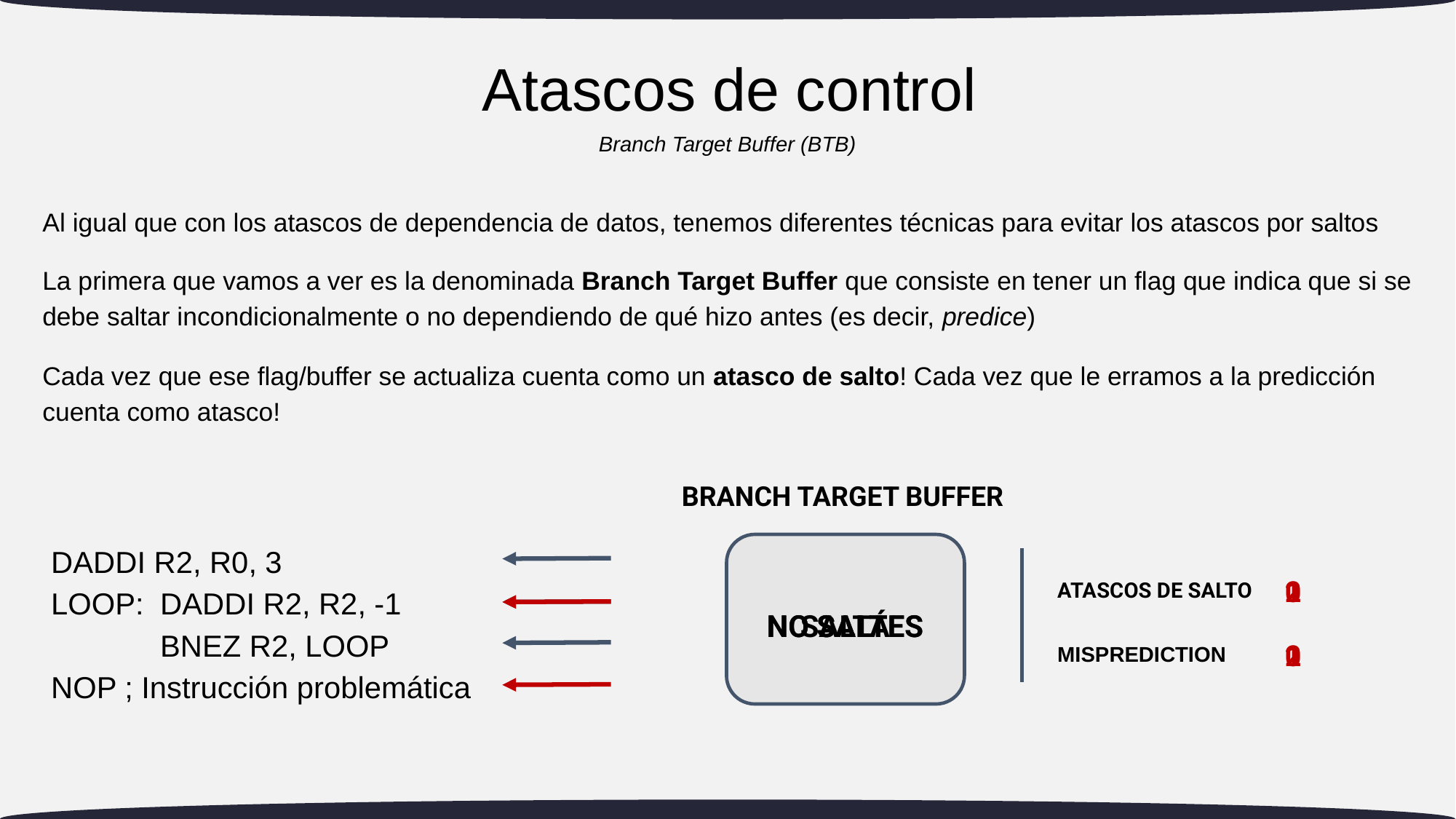

# Atascos de control
Branch Target Buffer (BTB)
Al igual que con los atascos de dependencia de datos, tenemos diferentes técnicas para evitar los atascos por saltos
La primera que vamos a ver es la denominada Branch Target Buffer que consiste en tener un flag que indica que si se debe saltar incondicionalmente o no dependiendo de qué hizo antes (es decir, predice)
Cada vez que ese flag/buffer se actualiza cuenta como un atasco de salto! Cada vez que le erramos a la predicción cuenta como atasco!
BRANCH TARGET BUFFER

DADDI R2, R0, 3
LOOP:	DADDI R2, R2, -1
	BNEZ R2, LOOP
NOP ; Instrucción problemática
ATASCOS DE SALTO
MISPREDICTION
1
0
2
NO SALTES
NO SALTES
SALTÁ
0
1
2